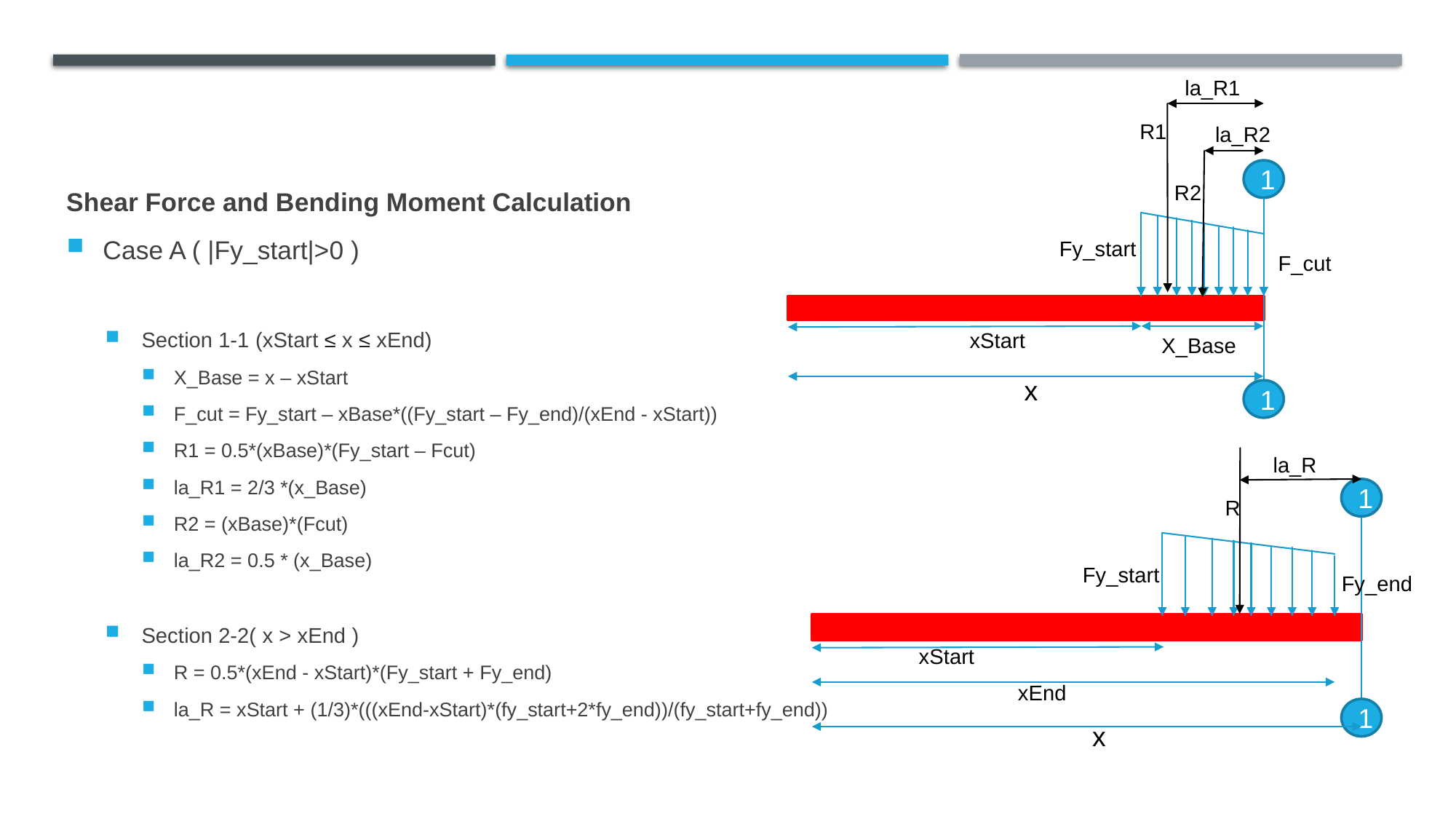

la_R1

Shear Force and Bending Moment Calculation
Case A ( |Fy_start|>0 )

Section 1-1 (xStart ≤ x ≤ xEnd)
X_Base = x – xStart
F_cut = Fy_start – xBase*((Fy_start – Fy_end)/(xEnd - xStart))
R1 = 0.5*(xBase)*(Fy_start – Fcut)
la_R1 = 2/3 *(x_Base)
R2 = (xBase)*(Fcut)
la_R2 = 0.5 * (x_Base)

Section 2-2( x > xEnd )
R = 0.5*(xEnd - xStart)*(Fy_start + Fy_end)
la_R = xStart + (1/3)*(((xEnd-xStart)*(fy_start+2*fy_end))/(fy_start+fy_end))
R1
la_R2
1
R2
Fy_start
F_cut

xStart
X_Base
x
1
la_R
1
R
Fy_start
Fy_end

xStart
xEnd
1
x